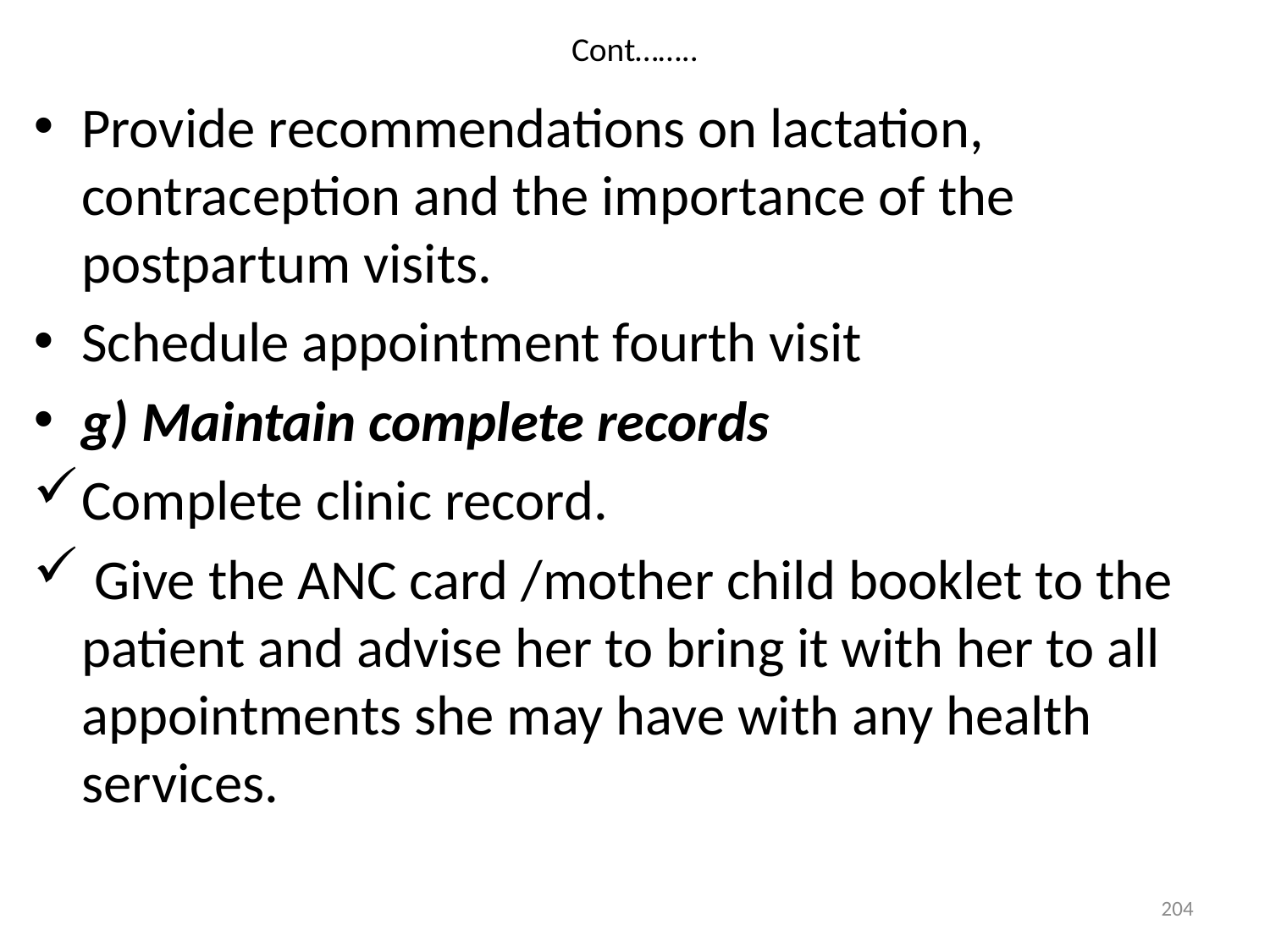

# Cont……..
Provide recommendations on lactation, contraception and the importance of the postpartum visits.
Schedule appointment fourth visit
g) Maintain complete records
Complete clinic record.
 Give the ANC card /mother child booklet to the patient and advise her to bring it with her to all appointments she may have with any health services.
204